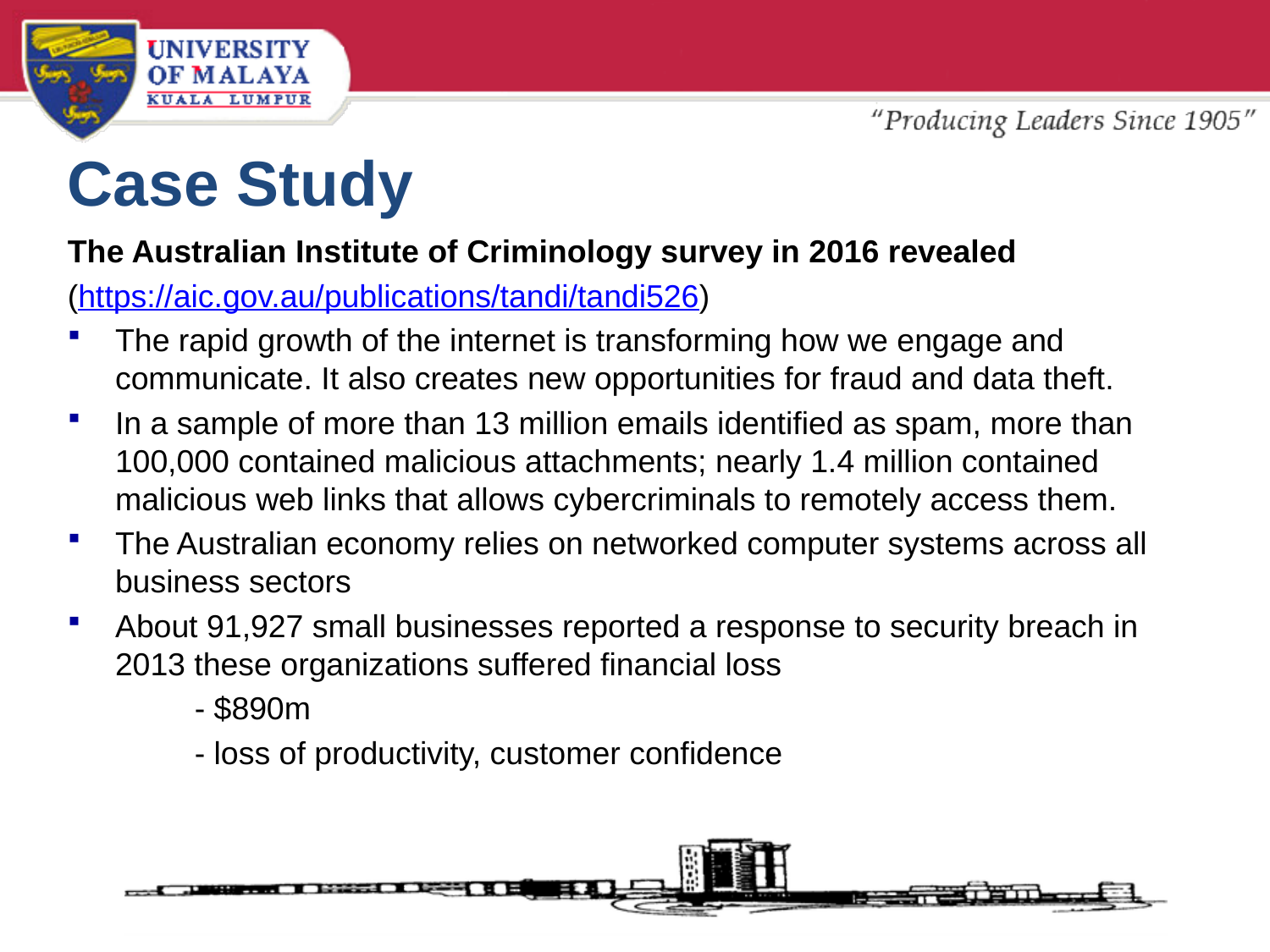

# Case Study
The Australian Institute of Criminology survey in 2016 revealed
(https://aic.gov.au/publications/tandi/tandi526)
The rapid growth of the internet is transforming how we engage and communicate. It also creates new opportunities for fraud and data theft.
In a sample of more than 13 million emails identified as spam, more than 100,000 contained malicious attachments; nearly 1.4 million contained malicious web links that allows cybercriminals to remotely access them.
The Australian economy relies on networked computer systems across all business sectors
About 91,927 small businesses reported a response to security breach in 2013 these organizations suffered financial loss
	- $890m
	- loss of productivity, customer confidence